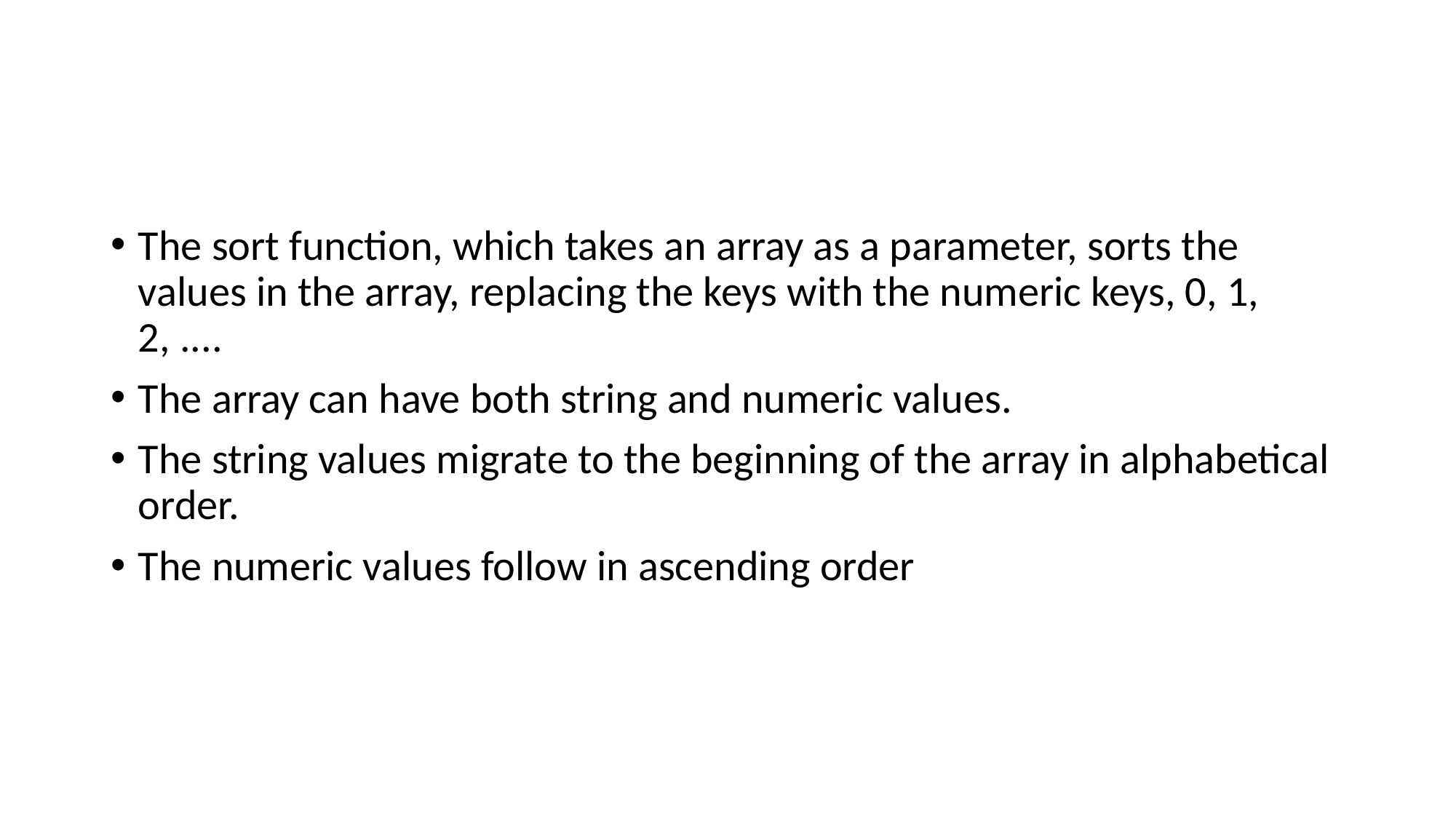

#
The sort function, which takes an array as a parameter, sorts the values in the array, replacing the keys with the numeric keys, 0, 1, 2, ....
The array can have both string and numeric values.
The string values migrate to the beginning of the array in alphabetical order.
The numeric values follow in ascending order